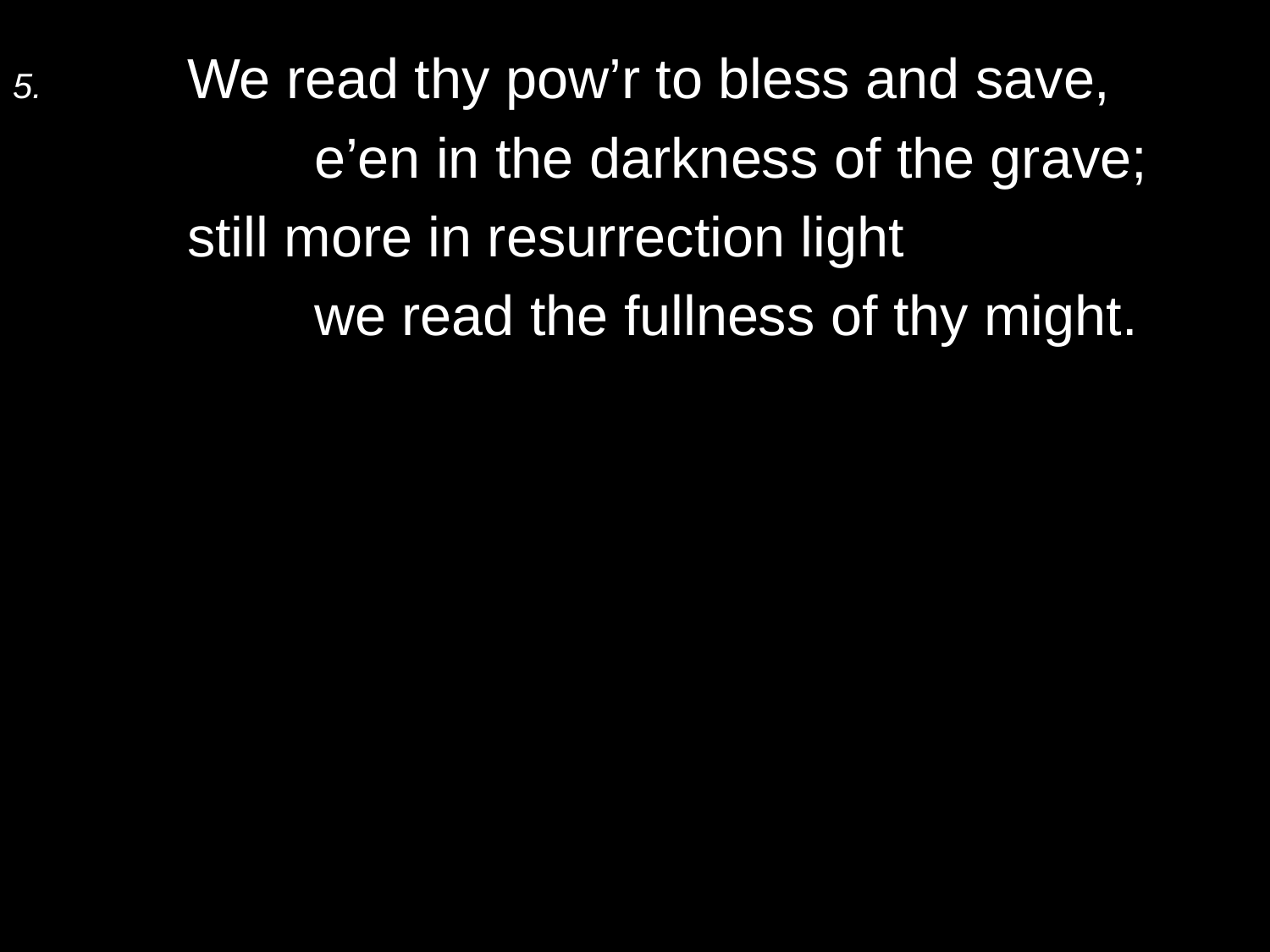

5.	We read thy pow’r to bless and save,
		e’en in the darkness of the grave;
	still more in resurrection light
		we read the fullness of thy might.